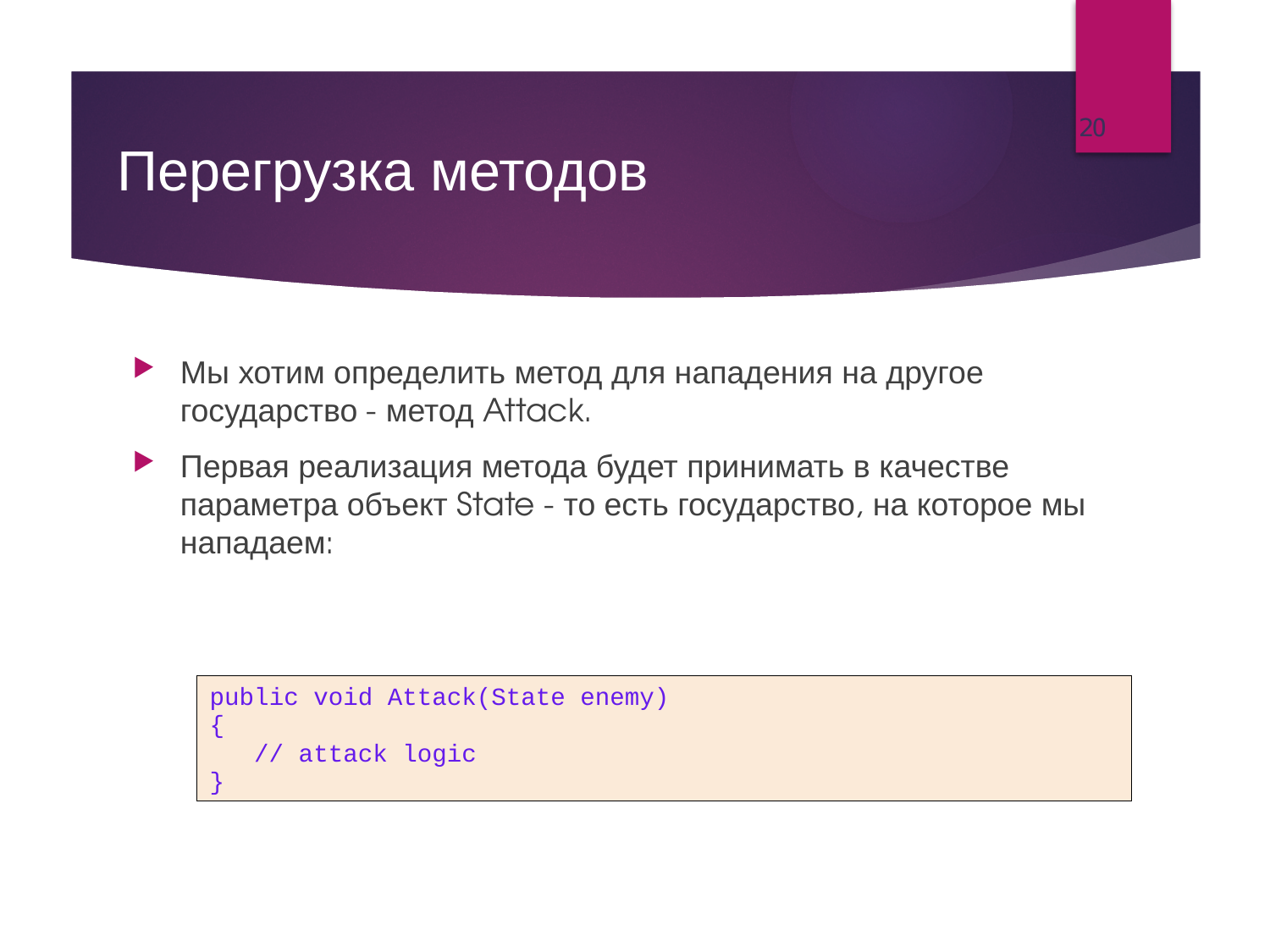

20
# Перегрузка методов
Мы хотим определить метод для нападения на другое государство - метод Attack.
Первая реализация метода будет принимать в качестве параметра объект State - то есть государство, на которое мы нападаем:
public void Attack(State enemy)
{
   // attack logic
}